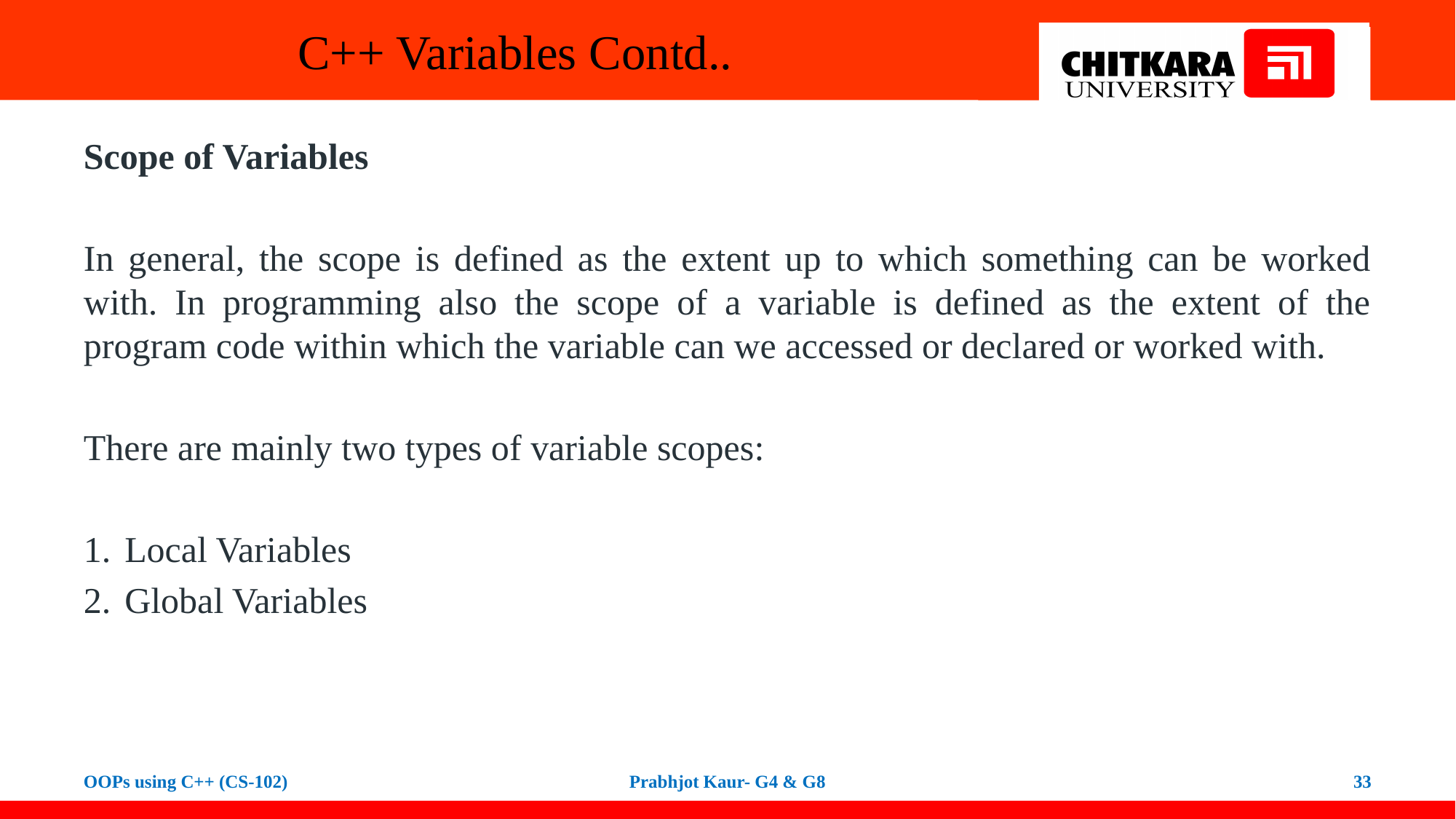

# C++ Variables Contd..
Scope of Variables

In general, the scope is defined as the extent up to which something can be worked with. In programming also the scope of a variable is defined as the extent of the program code within which the variable can we accessed or declared or worked with.

There are mainly two types of variable scopes:

Local Variables
Global Variables
OOPs using C++ (CS-102)
Prabhjot Kaur- G4 & G8
33